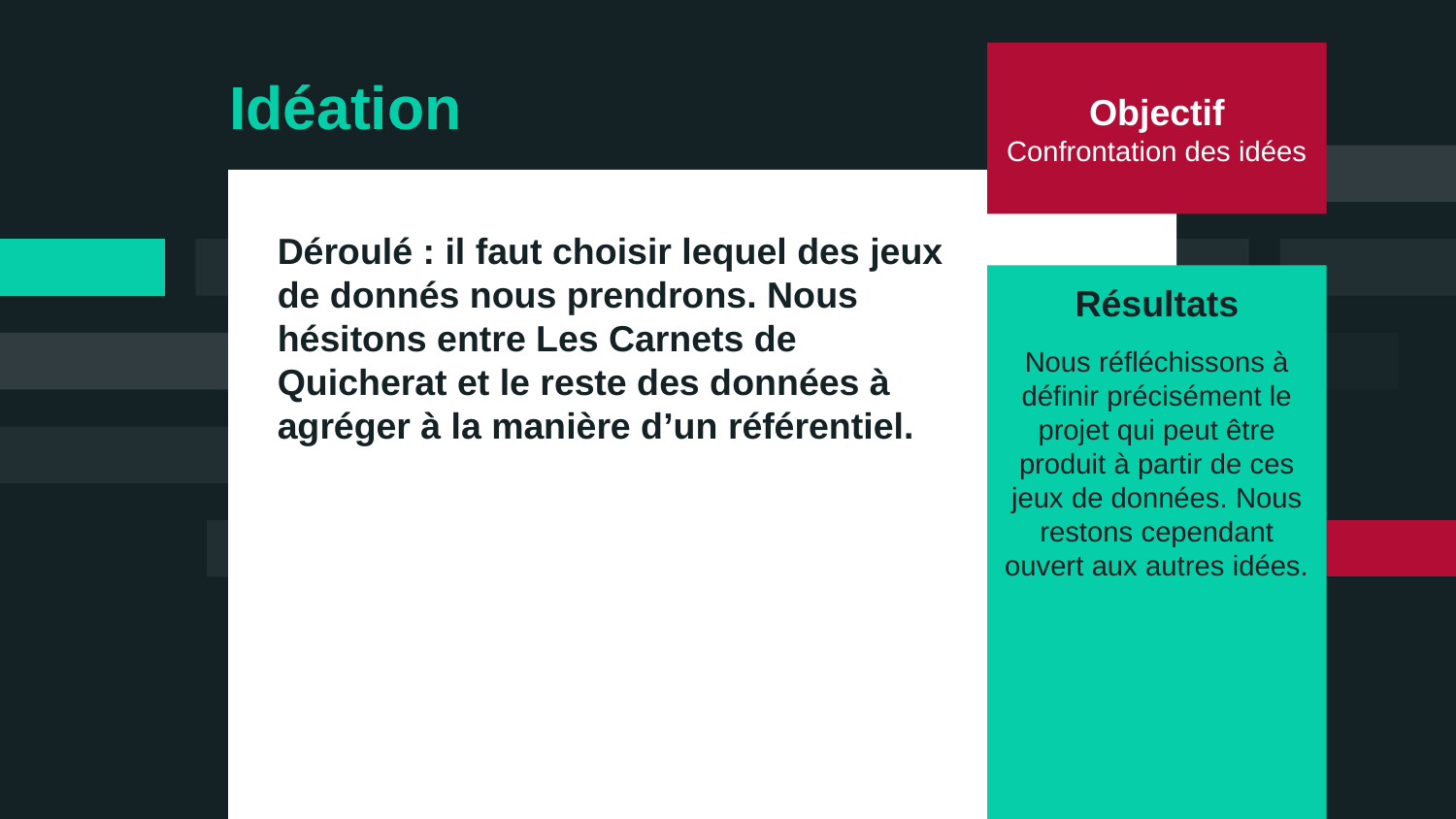

Objectif Confrontation des idées
# Idéation

Déroulé : il faut choisir lequel des jeux de donnés nous prendrons. Nous hésitons entre Les Carnets de Quicherat et le reste des données à agréger à la manière d’un référentiel.

Résultats
Nous réfléchissons à définir précisément le projet qui peut être produit à partir de ces jeux de données. Nous restons cependant ouvert aux autres idées.